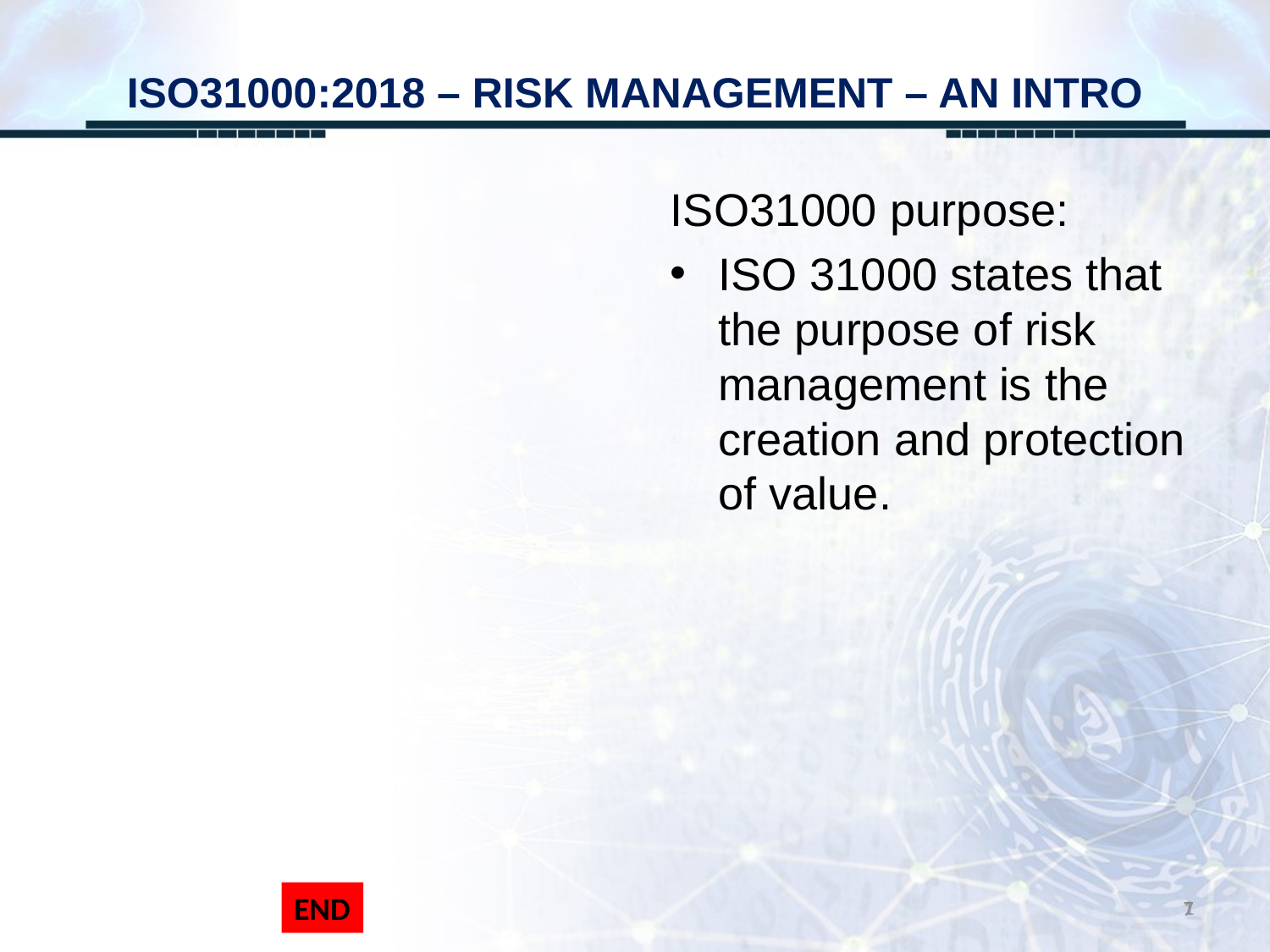

# ISO31000:2018 – RISK MANAGEMENT – AN INTRO
ISO31000 purpose:
ISO 31000 states that the purpose of risk management is the creation and protection of value.

END
7